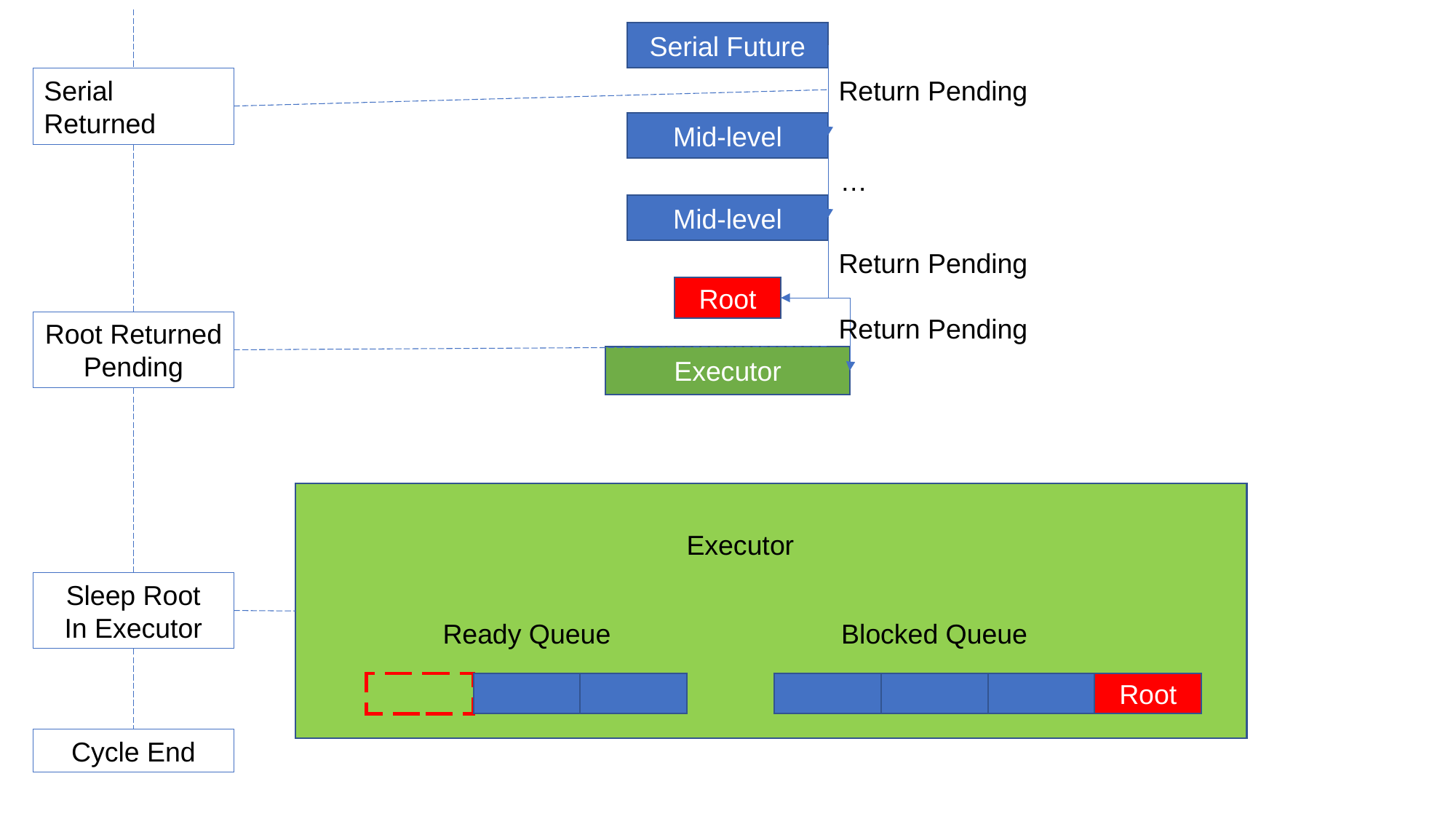

Serial Future
Serial Returned
Return Pending
Mid-level
…
Mid-level
Return Pending
Root
Return Pending
Root Returned Pending
Executor

Executor
Sleep Root
In Executor
Ready Queue
Blocked Queue

Root

Cycle End